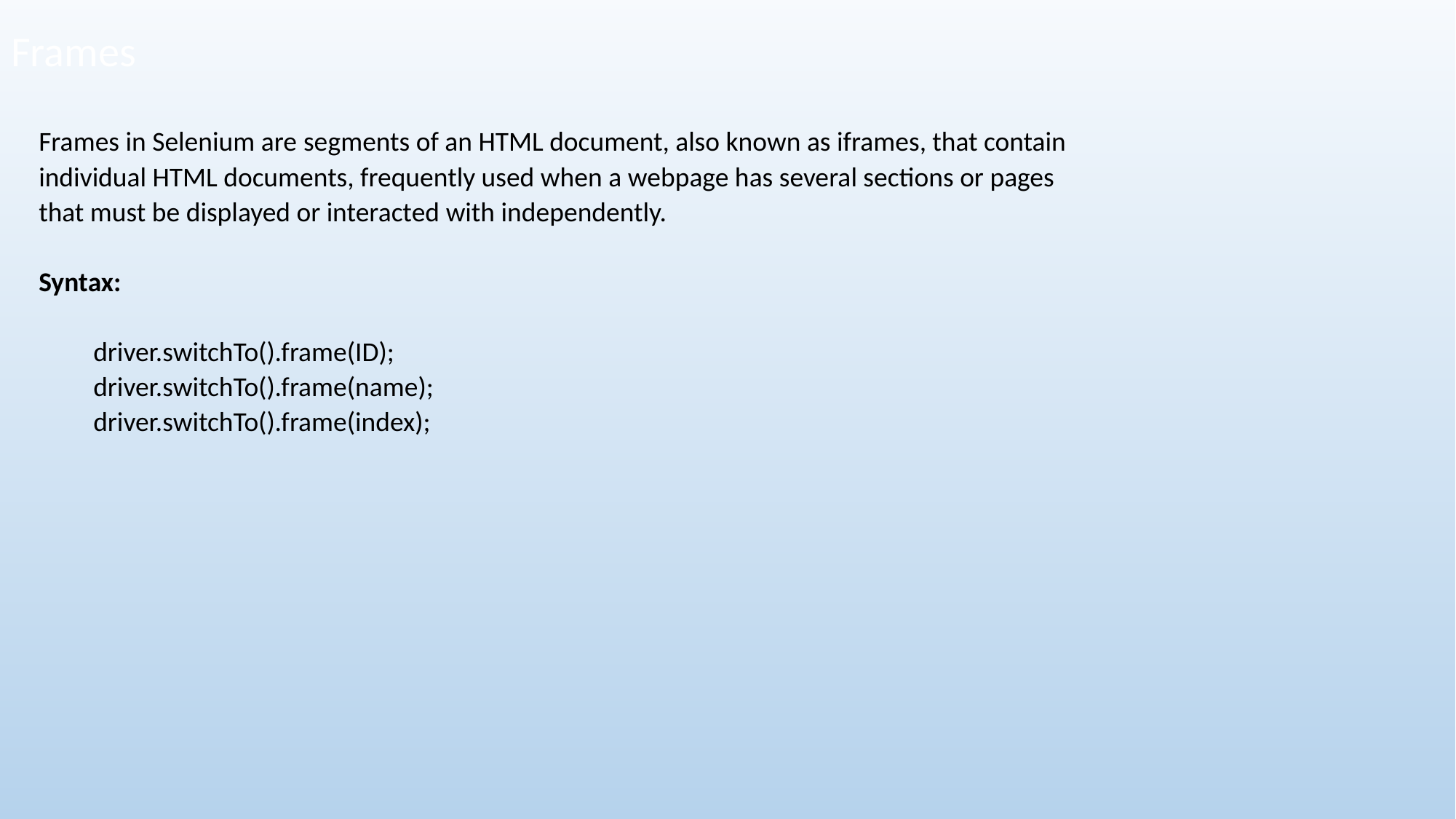

# Frames

Frames in Selenium are segments of an HTML document, also known as iframes, that contain individual HTML documents, frequently used when a webpage has several sections or pages that must be displayed or interacted with independently.

Syntax:

driver.switchTo().frame(ID);
driver.switchTo().frame(name);
driver.switchTo().frame(index);